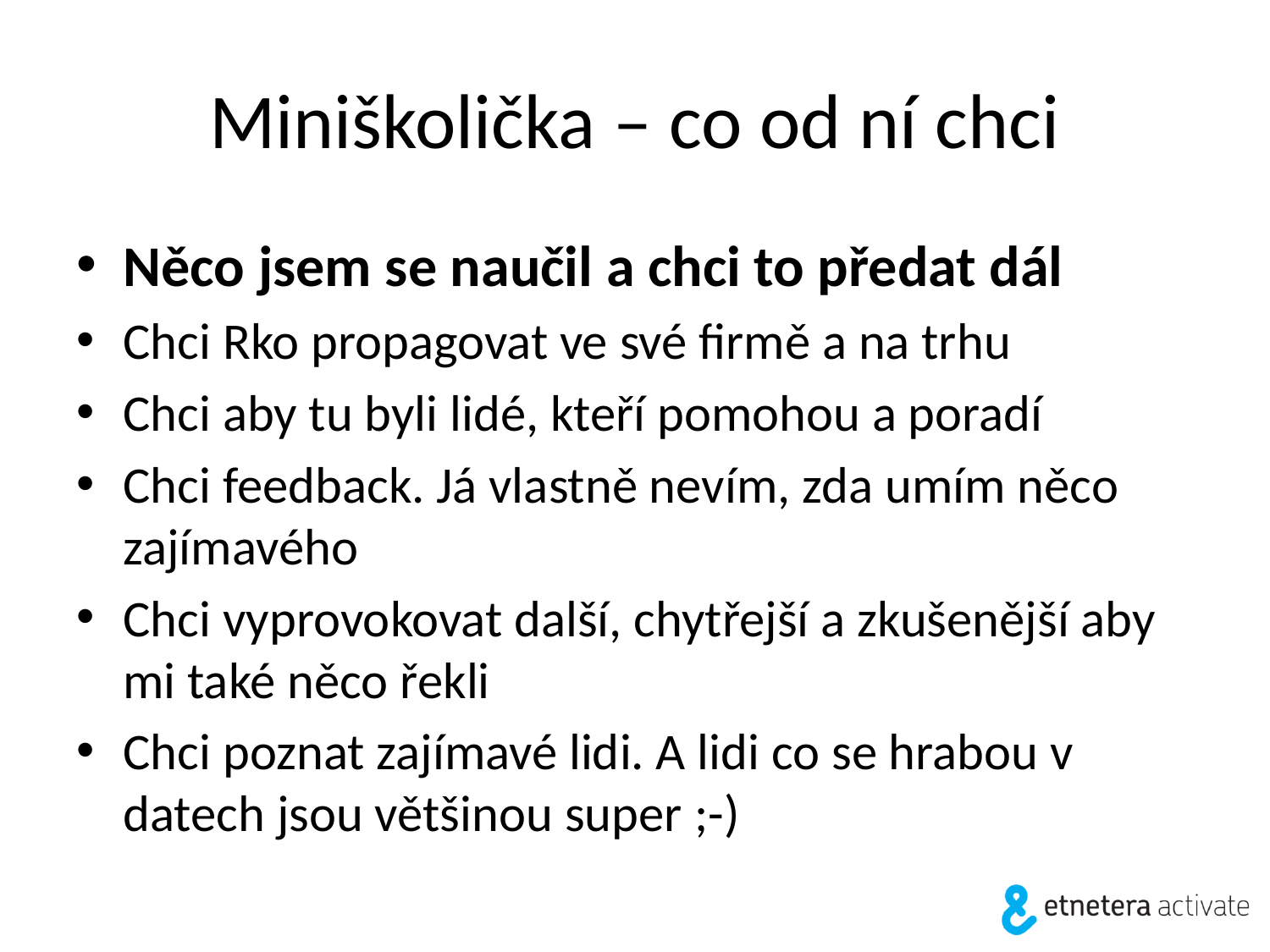

# Miniškolička – co od ní chci
Něco jsem se naučil a chci to předat dál
Chci Rko propagovat ve své firmě a na trhu
Chci aby tu byli lidé, kteří pomohou a poradí
Chci feedback. Já vlastně nevím, zda umím něco zajímavého
Chci vyprovokovat další, chytřejší a zkušenější aby mi také něco řekli
Chci poznat zajímavé lidi. A lidi co se hrabou v datech jsou většinou super ;-)